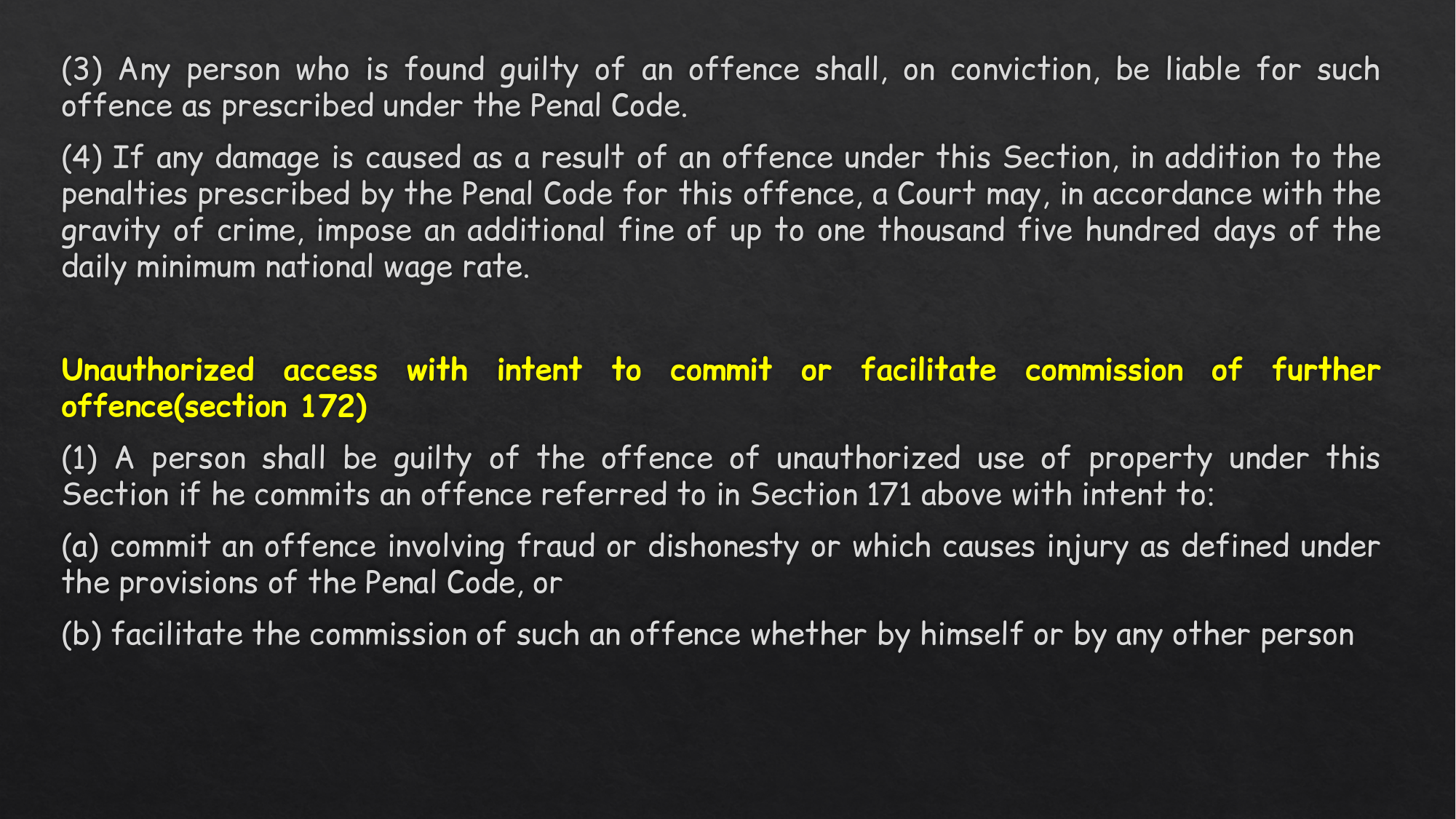

(3) Any person who is found guilty of an offence shall, on conviction, be liable for such offence as prescribed under the Penal Code.
(4) If any damage is caused as a result of an offence under this Section, in addition to the penalties prescribed by the Penal Code for this offence, a Court may, in accordance with the gravity of crime, impose an additional fine of up to one thousand five hundred days of the daily minimum national wage rate.

Unauthorized access with intent to commit or facilitate commission of further offence(section 172)
(1) A person shall be guilty of the offence of unauthorized use of property under this Section if he commits an offence referred to in Section 171 above with intent to:
(a) commit an offence involving fraud or dishonesty or which causes injury as defined under the provisions of the Penal Code, or
(b) facilitate the commission of such an offence whether by himself or by any other person